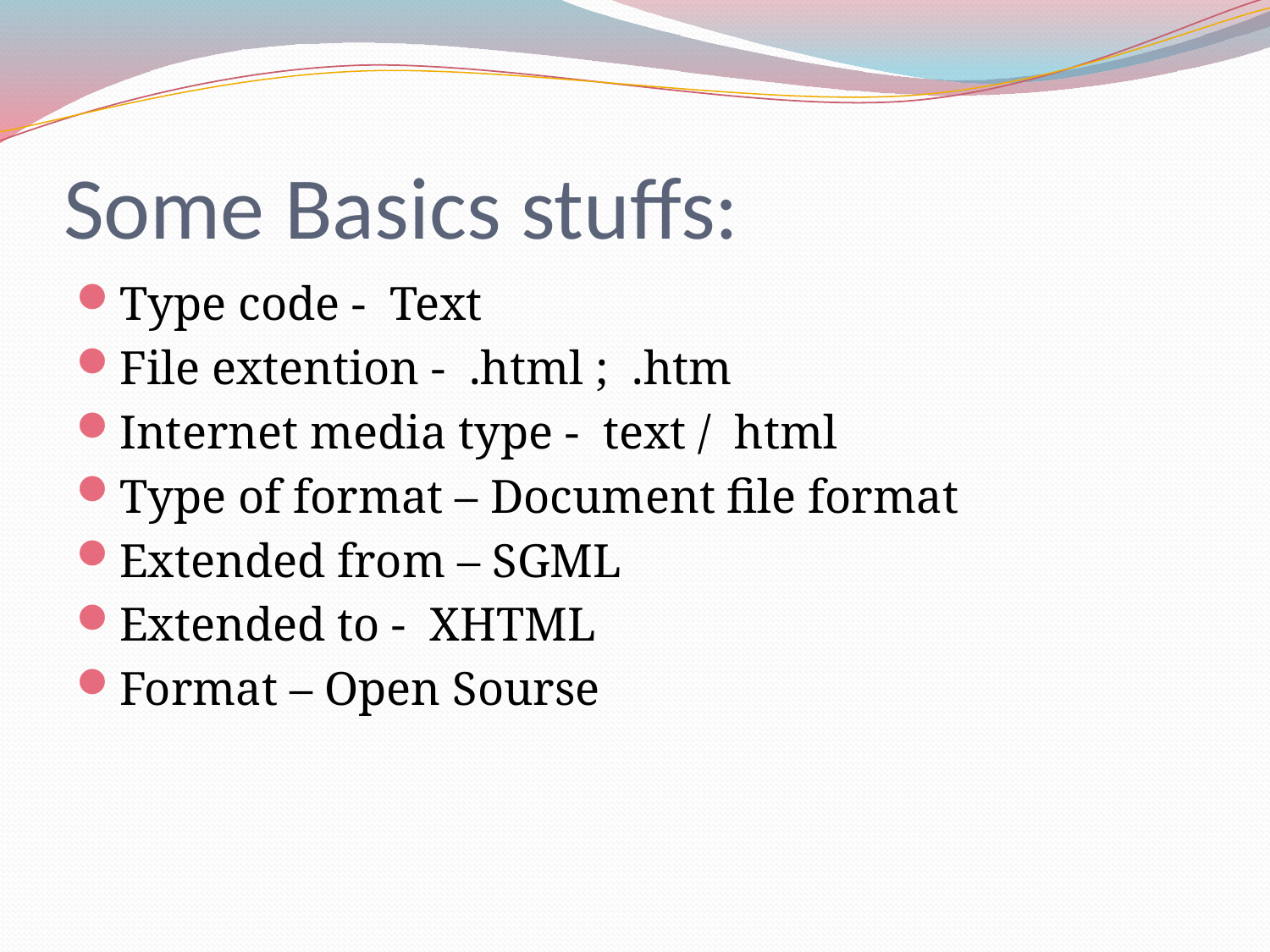

# Some Basics stuffs:
Type code -  Text
File extention -  .html ;  .htm
Internet media type -  text /  html
Type of format – Document file format
Extended from – SGML
Extended to -  XHTML
Format – Open Sourse